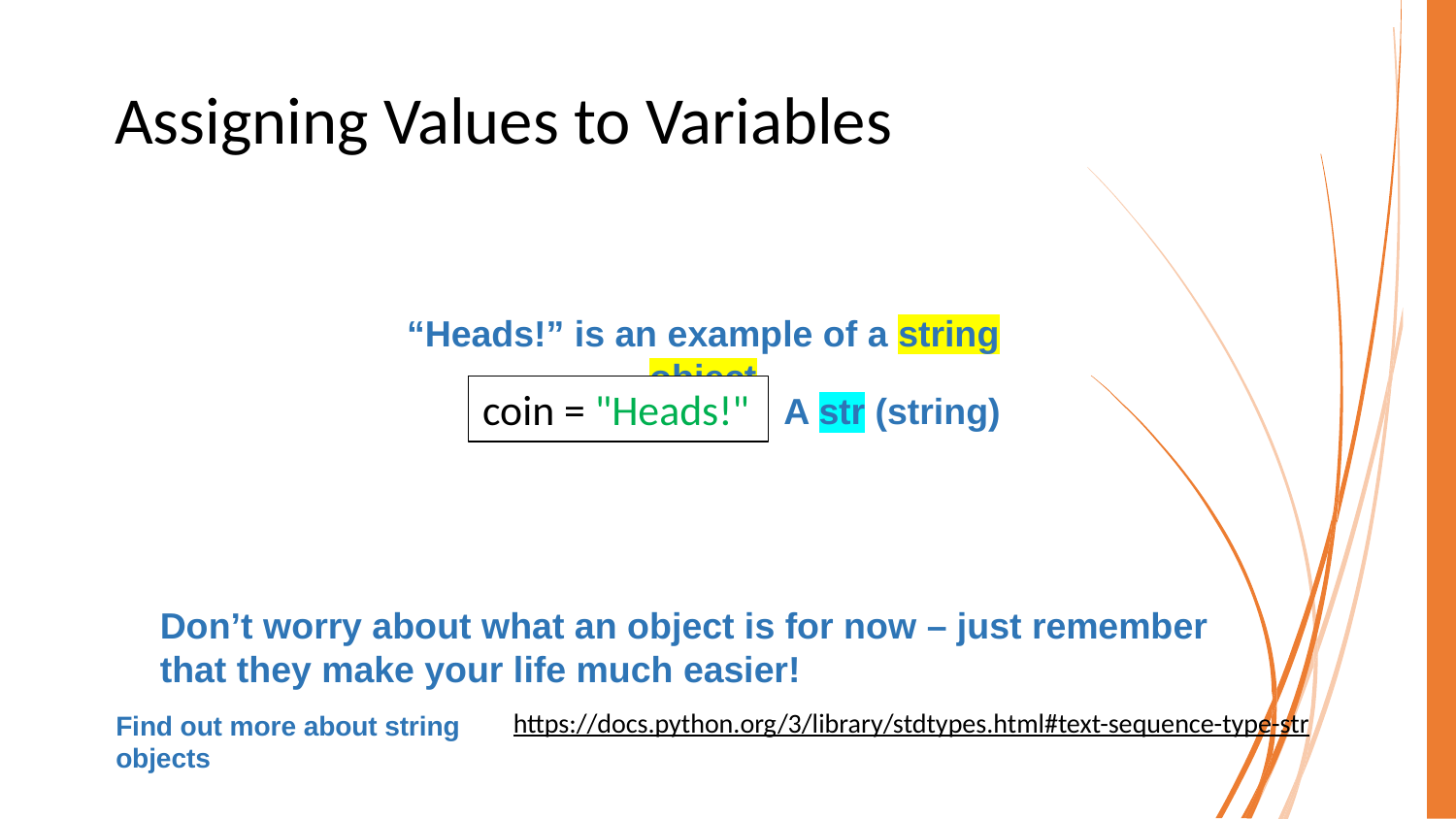

# Assigning Values to Variables
“Heads!” is an example of a string object
coin = "Heads!"
A str (string)
Don’t worry about what an object is for now – just remember that they make your life much easier!
https://docs.python.org/3/library/stdtypes.html#text-sequence-type-str
Find out more about string objects
COMP40003 Software Development and Application Modelling | Email: p.c.windridge@staffs.ac.uk
4